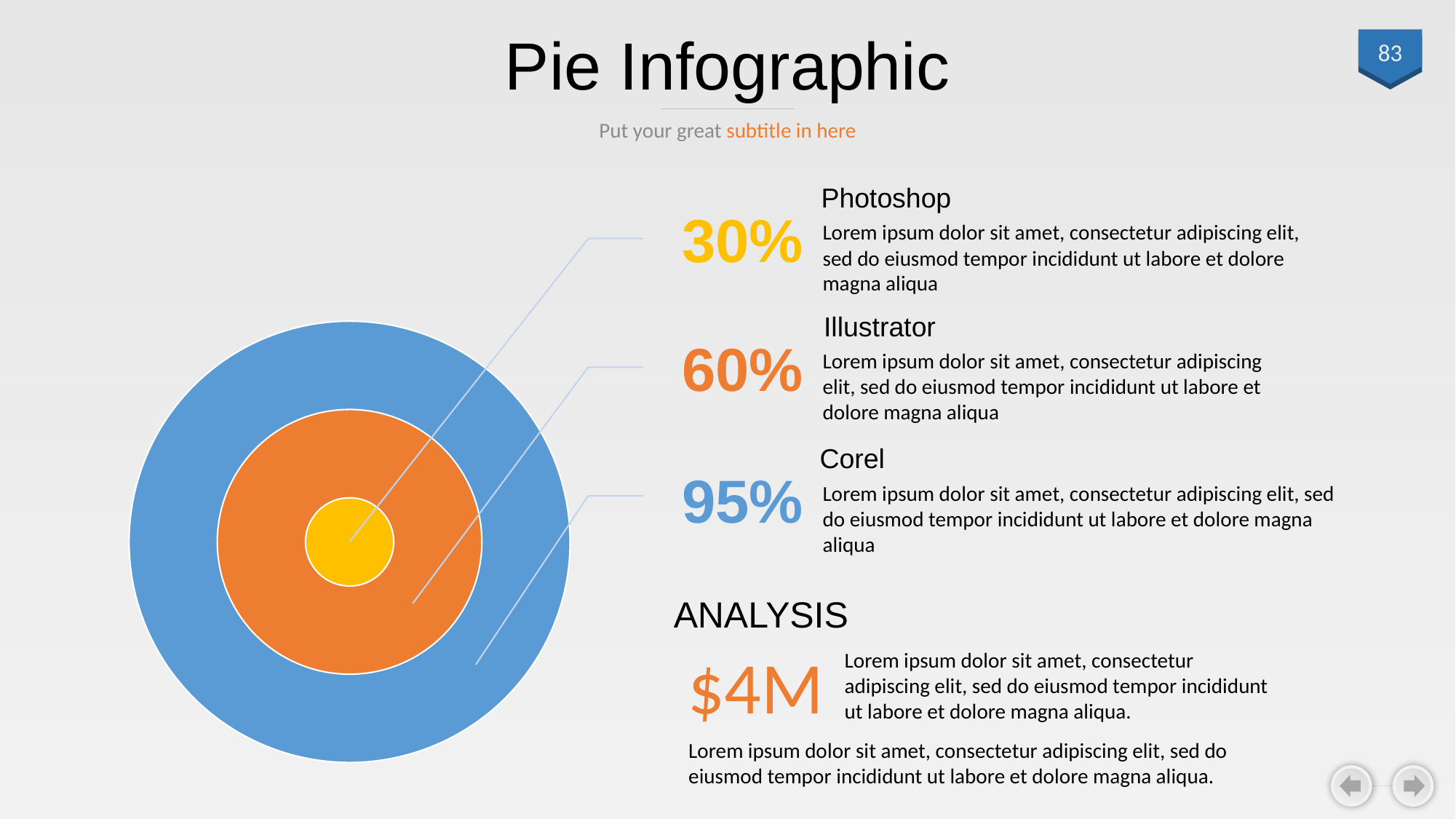

# Pie Infographic
83
Put your great subtitle in here
Photoshop
30%
Lorem ipsum dolor sit amet, consectetur adipiscing elit, sed do eiusmod tempor incididunt ut labore et dolore magna aliqua

Illustrator

60%
Lorem ipsum dolor sit amet, consectetur adipiscing elit, sed do eiusmod tempor incididunt ut labore et dolore magna aliqua

Corel
95%
Lorem ipsum dolor sit amet, consectetur adipiscing elit, sed do eiusmod tempor incididunt ut labore et dolore magna aliqua

ANALYSIS
$4M
Lorem ipsum dolor sit amet, consectetur adipiscing elit, sed do eiusmod tempor incididunt ut labore et dolore magna aliqua.
Lorem ipsum dolor sit amet, consectetur adipiscing elit, sed do eiusmod tempor incididunt ut labore et dolore magna aliqua.